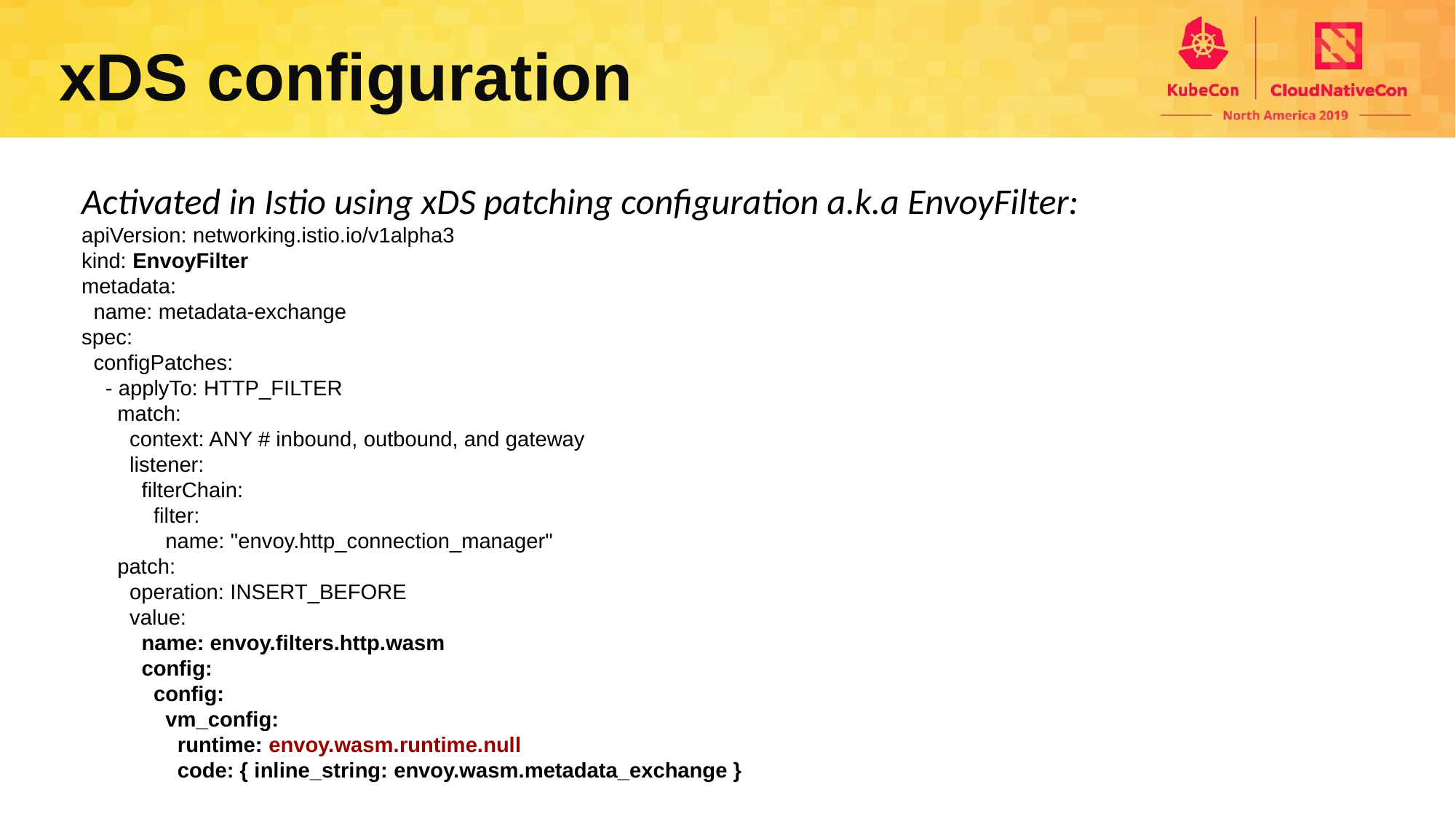

xDS configuration
Activated in Istio using xDS patching configuration a.k.a EnvoyFilter:
apiVersion: networking.istio.io/v1alpha3
kind: EnvoyFilter
metadata:
  name: metadata-exchange
spec:
  configPatches:
    - applyTo: HTTP_FILTER
      match:
        context: ANY # inbound, outbound, and gateway
        listener:
          filterChain:
            filter:
              name: "envoy.http_connection_manager"
      patch:
        operation: INSERT_BEFORE
        value:
          name: envoy.filters.http.wasm
          config:
            config:
              vm_config:
                runtime: envoy.wasm.runtime.null
                code: { inline_string: envoy.wasm.metadata_exchange }